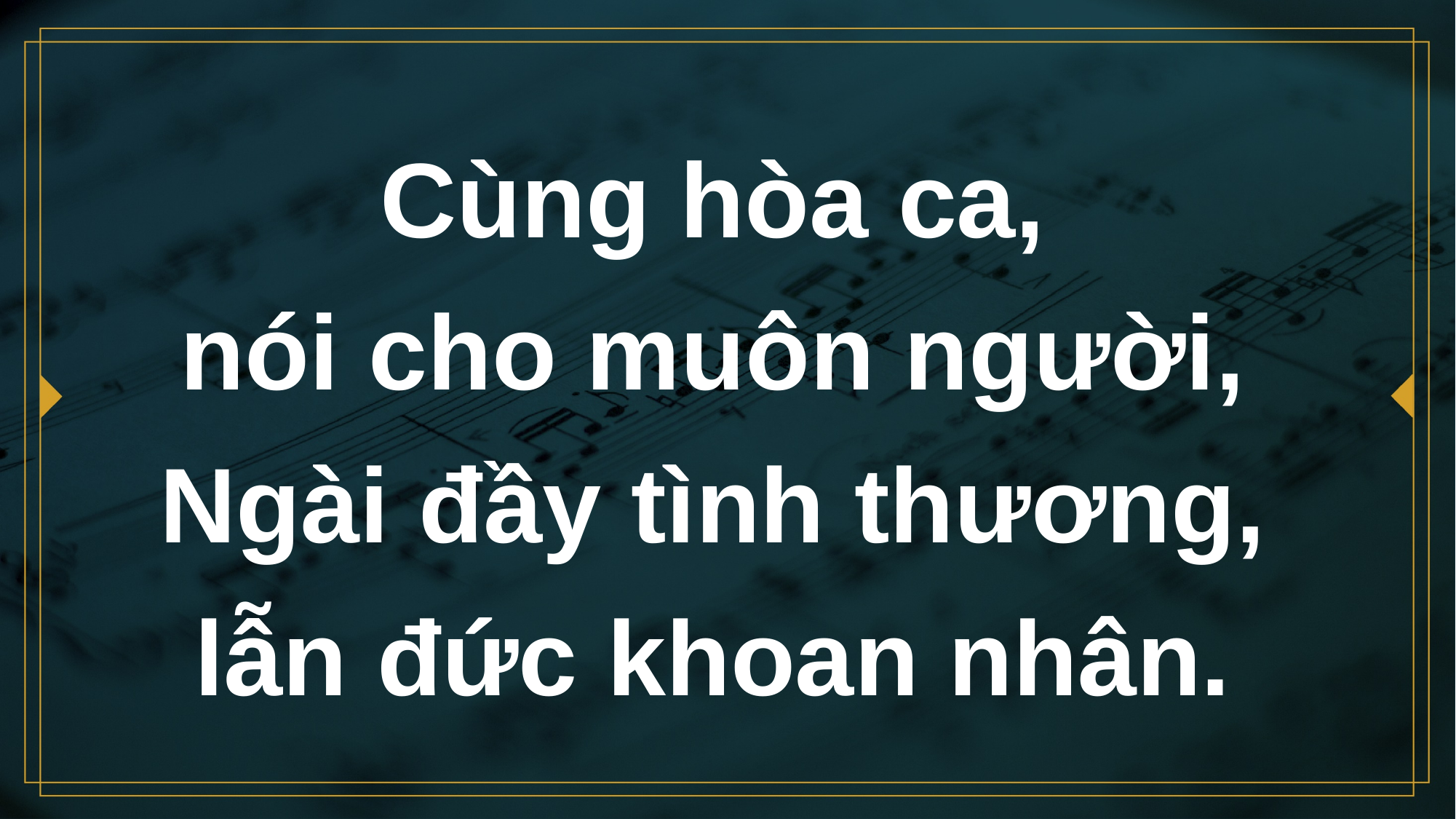

# Cùng hòa ca, nói cho muôn người, Ngài đầy tình thương, lẫn đức khoan nhân.